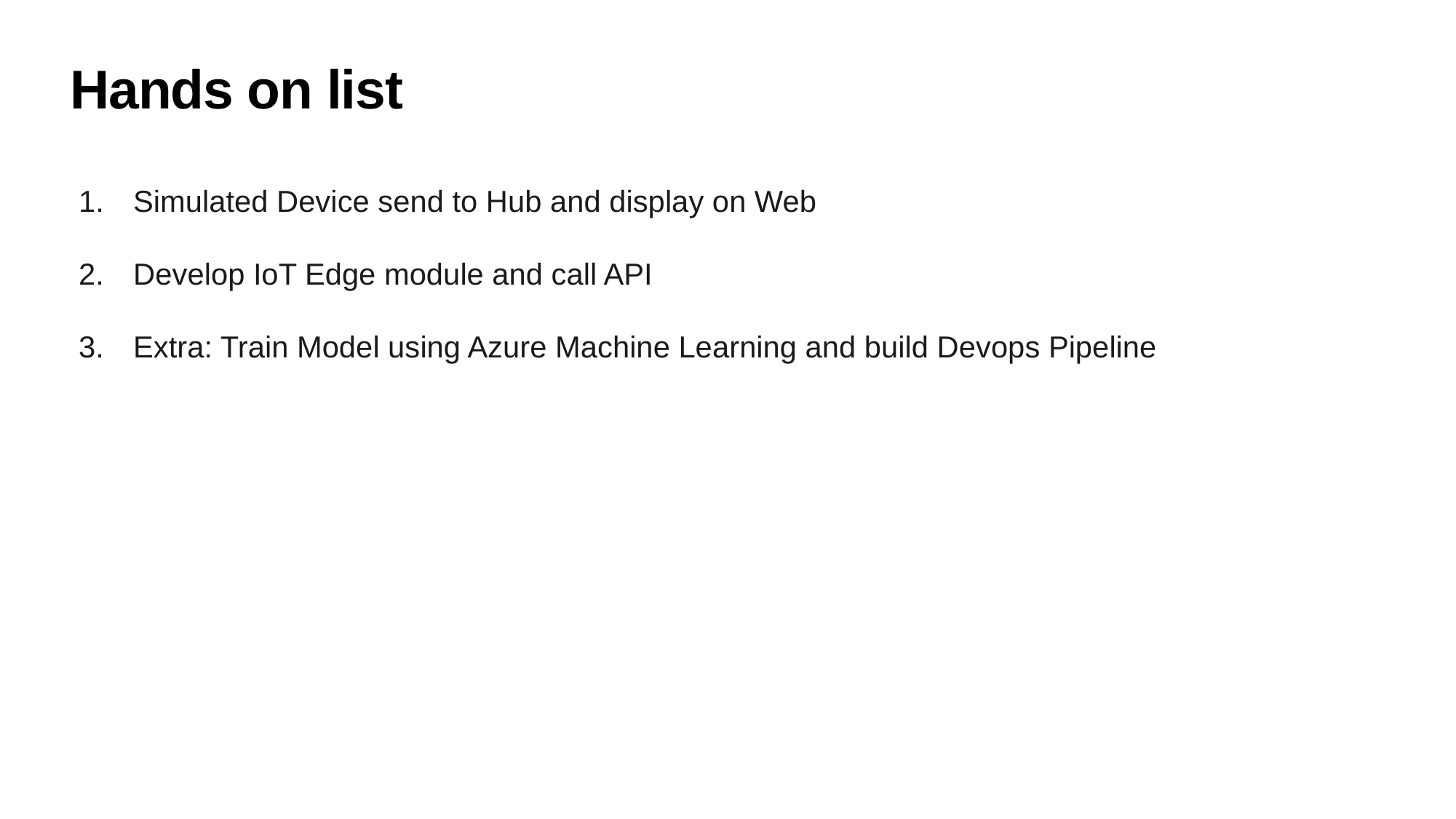

# Hands on list
Simulated Device send to Hub and display on Web

Develop IoT Edge module and call API

Extra: Train Model using Azure Machine Learning and build Devops Pipeline